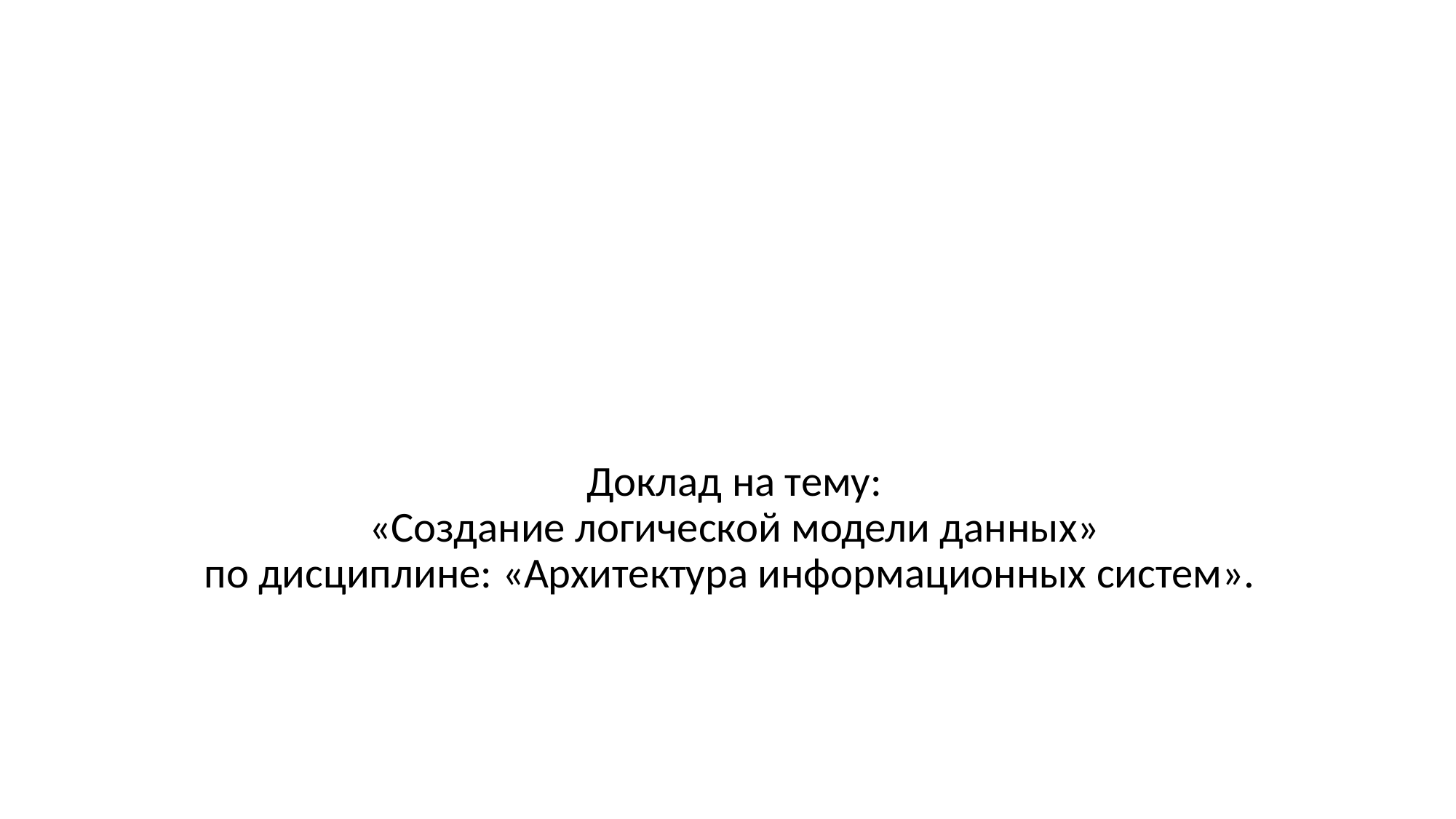

# Доклад на тему: «Создание логической модели данных» по дисциплине: «Архитектура информационных систем».